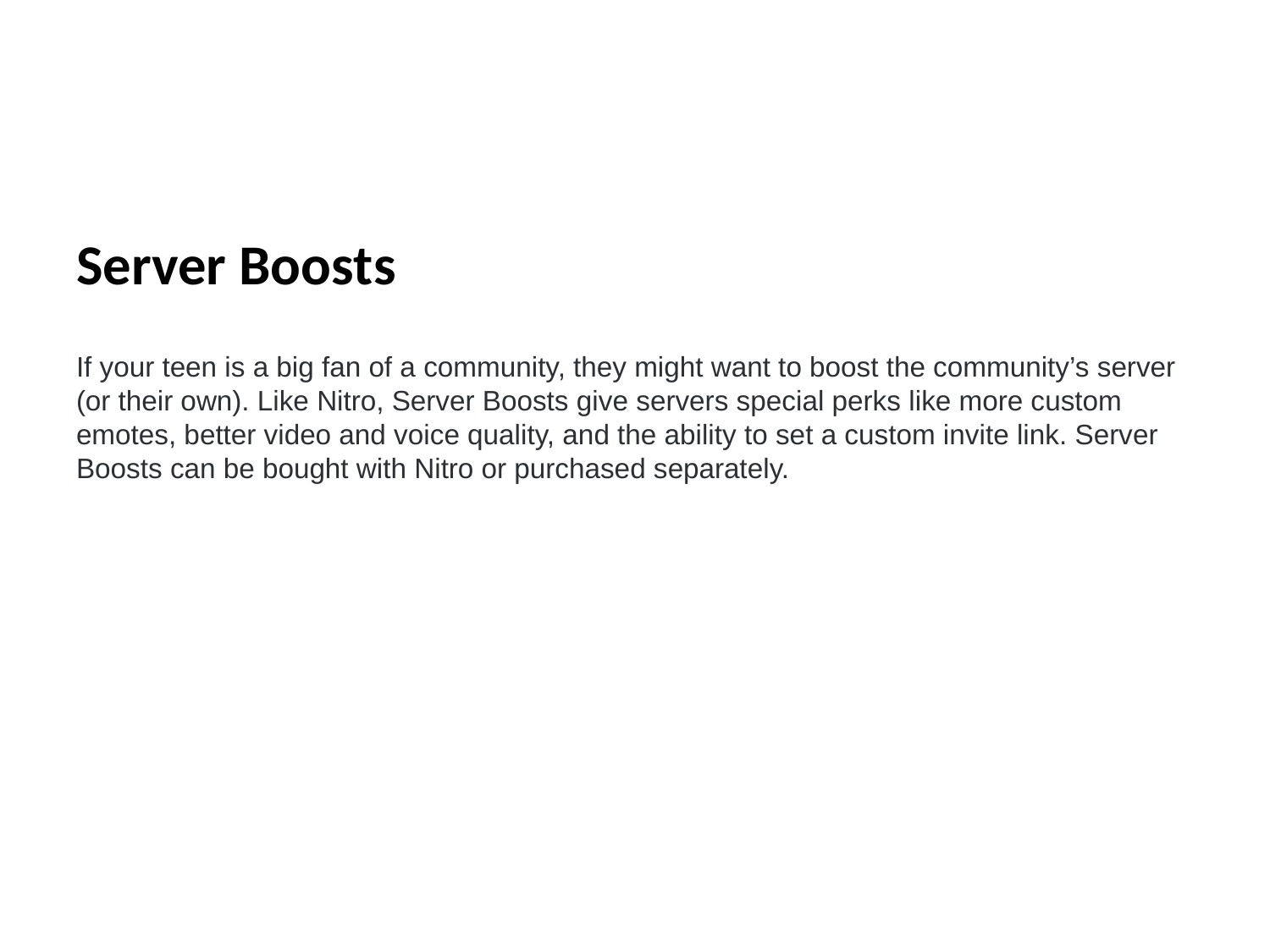

Server Boosts
If your teen is a big fan of a community, they might want to boost the community’s server (or their own). Like Nitro, Server Boosts give servers special perks like more custom emotes, better video and voice quality, and the ability to set a custom invite link. Server Boosts can be bought with Nitro or purchased separately.